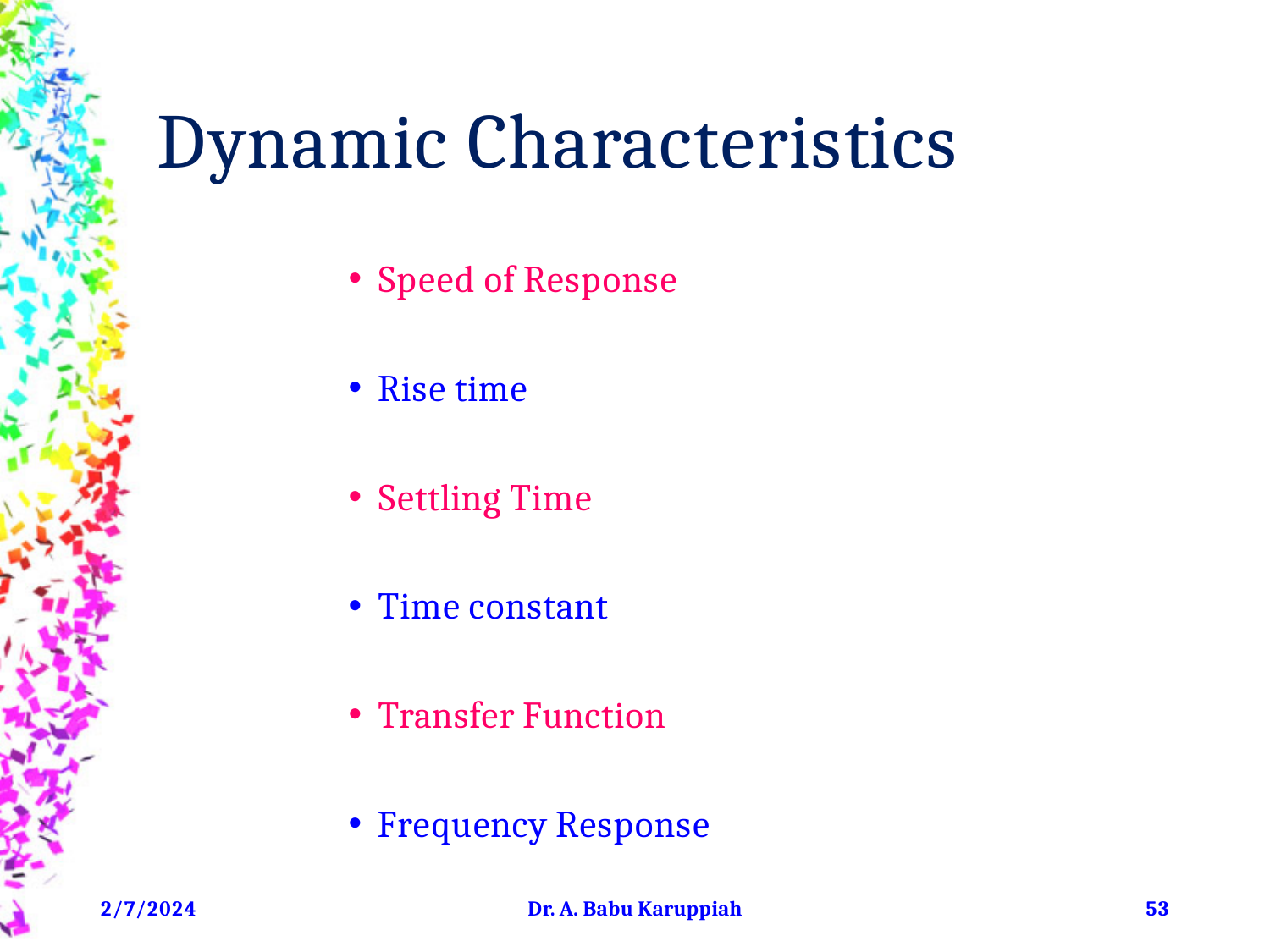

# Dynamic Characteristics
Speed of Response

Rise time

Settling Time

Time constant

Transfer Function

Frequency Response

2/7/2024
Dr. A. Babu Karuppiah
53